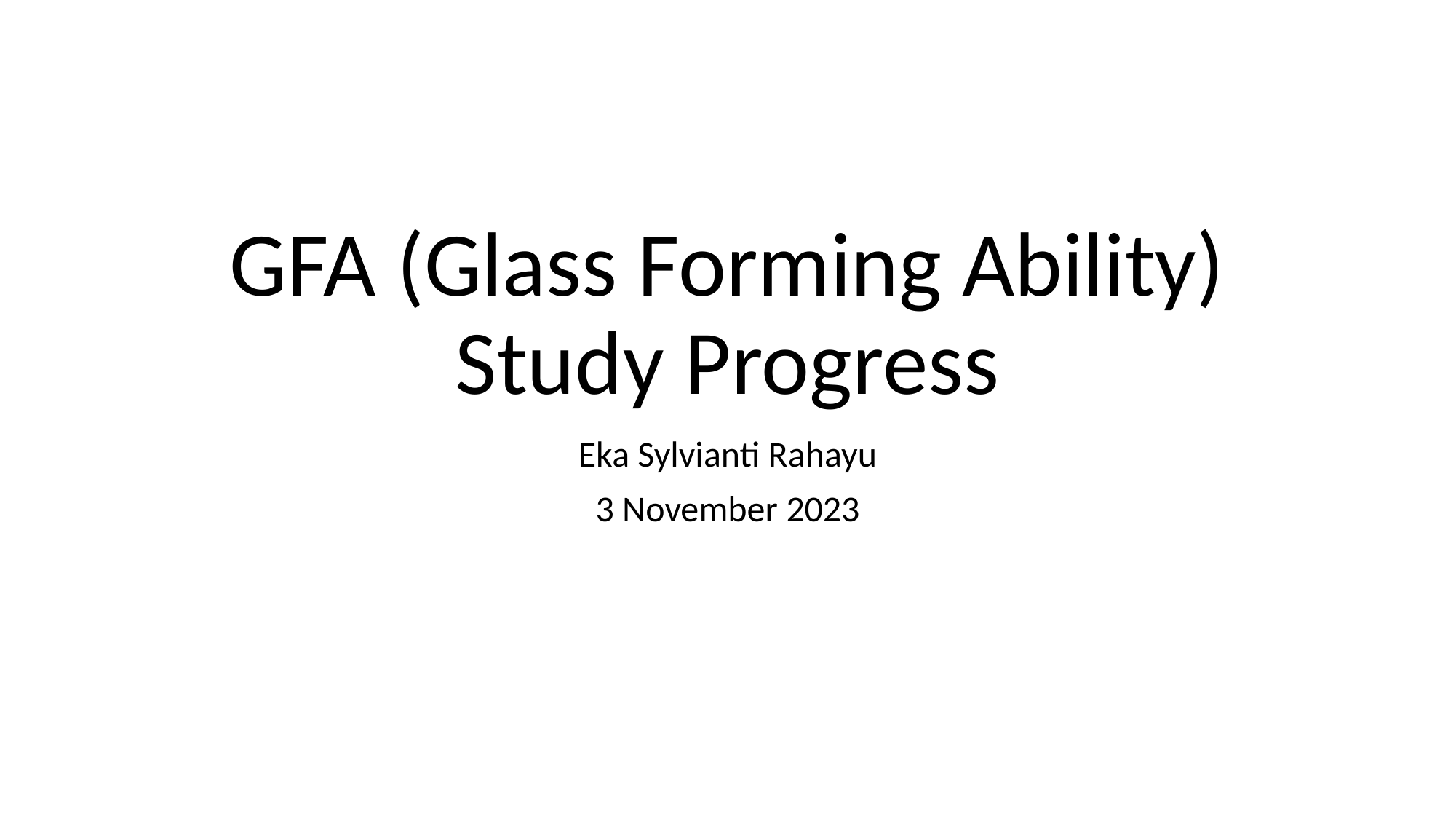

# GFA (Glass Forming Ability) Study Progress
Eka Sylvianti Rahayu
3 November 2023